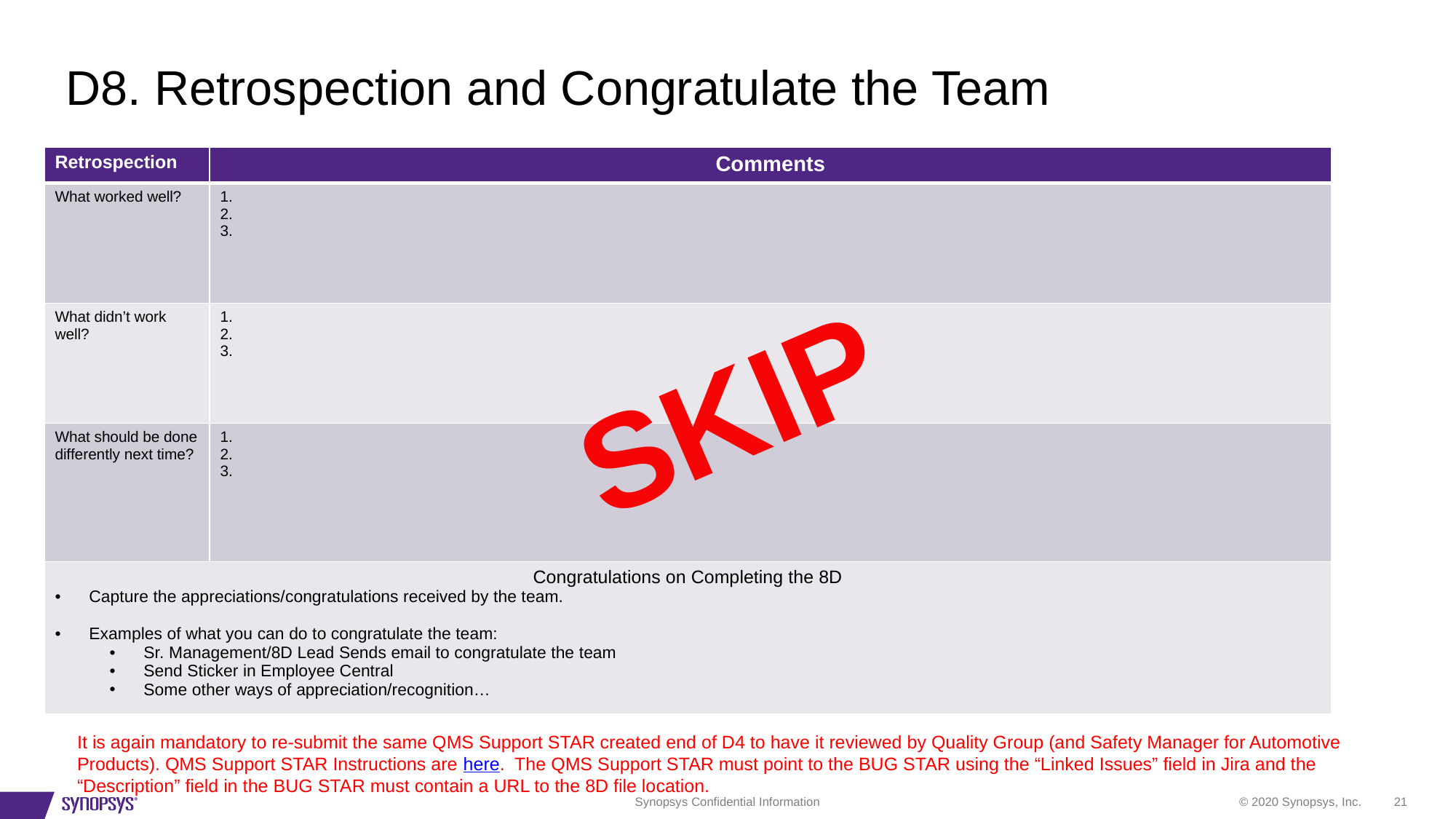

# D8. Retrospection and Congratulate the Team
| Retrospection | Comments |
| --- | --- |
| What worked well? | 1. 2. 3. |
| What didn’t work well? | 1. 2. 3. |
| What should be done differently next time? | 1. 2. 3. |
| Congratulations on Completing the 8D Capture the appreciations/congratulations received by the team. Examples of what you can do to congratulate the team: Sr. Management/8D Lead Sends email to congratulate the team Send Sticker in Employee Central Some other ways of appreciation/recognition… |  |
SKIP
It is again mandatory to re-submit the same QMS Support STAR created end of D4 to have it reviewed by Quality Group (and Safety Manager for Automotive Products). QMS Support STAR Instructions are here.  The QMS Support STAR must point to the BUG STAR using the “Linked Issues” field in Jira and the “Description” field in the BUG STAR must contain a URL to the 8D file location.